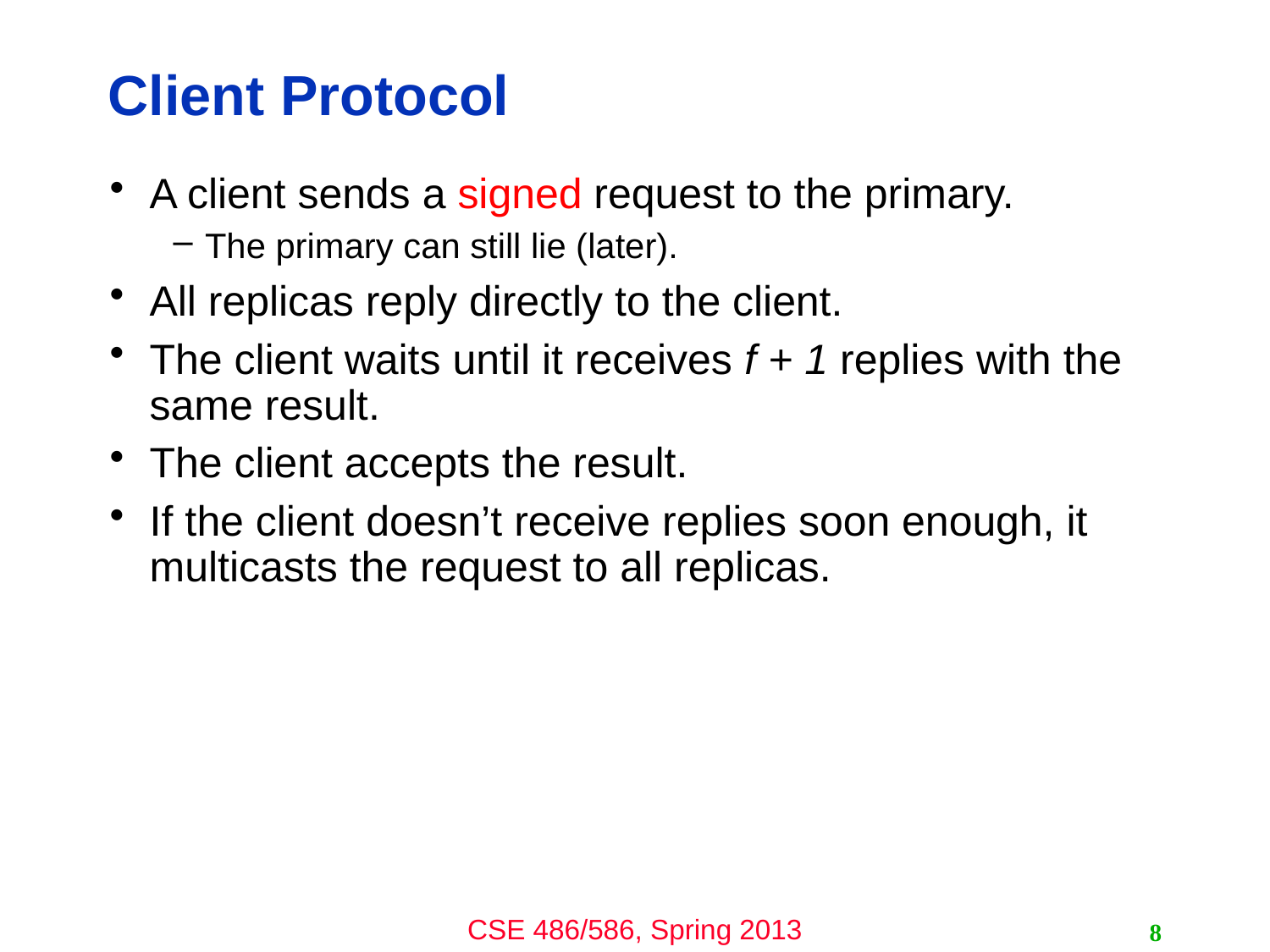

# Client Protocol
A client sends a signed request to the primary.
The primary can still lie (later).
All replicas reply directly to the client.
The client waits until it receives f + 1 replies with the same result.
The client accepts the result.
If the client doesn’t receive replies soon enough, it multicasts the request to all replicas.
8